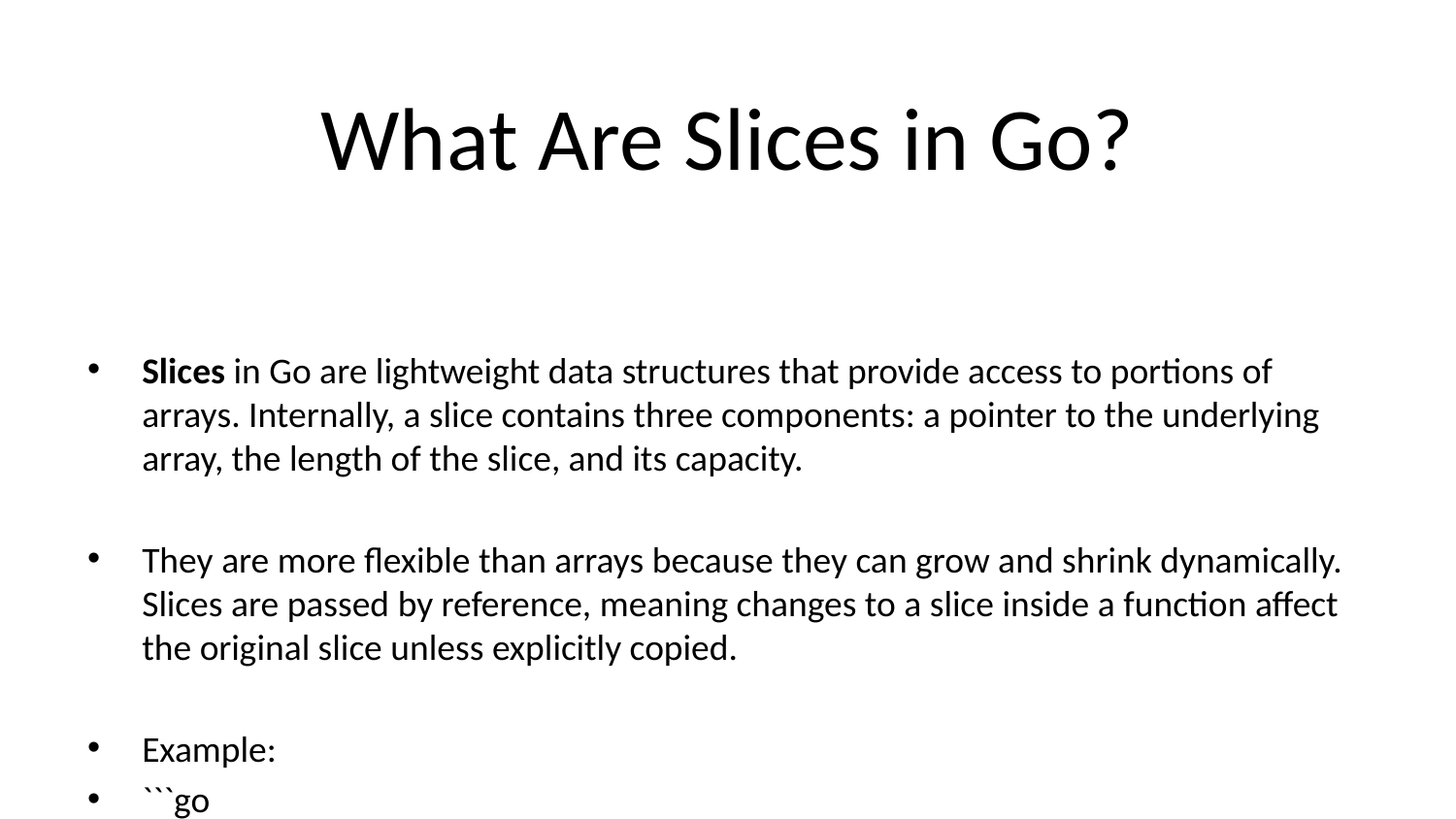

# What Are Slices in Go?

Slices in Go are lightweight data structures that provide access to portions of arrays. Internally, a slice contains three components: a pointer to the underlying array, the length of the slice, and its capacity.

They are more flexible than arrays because they can grow and shrink dynamically. Slices are passed by reference, meaning changes to a slice inside a function affect the original slice unless explicitly copied.

Example:
```go
numbers := []int{1, 2, 3, 4, 5}
```
This slice points to an array of 5 integers but behaves like a dynamic list.